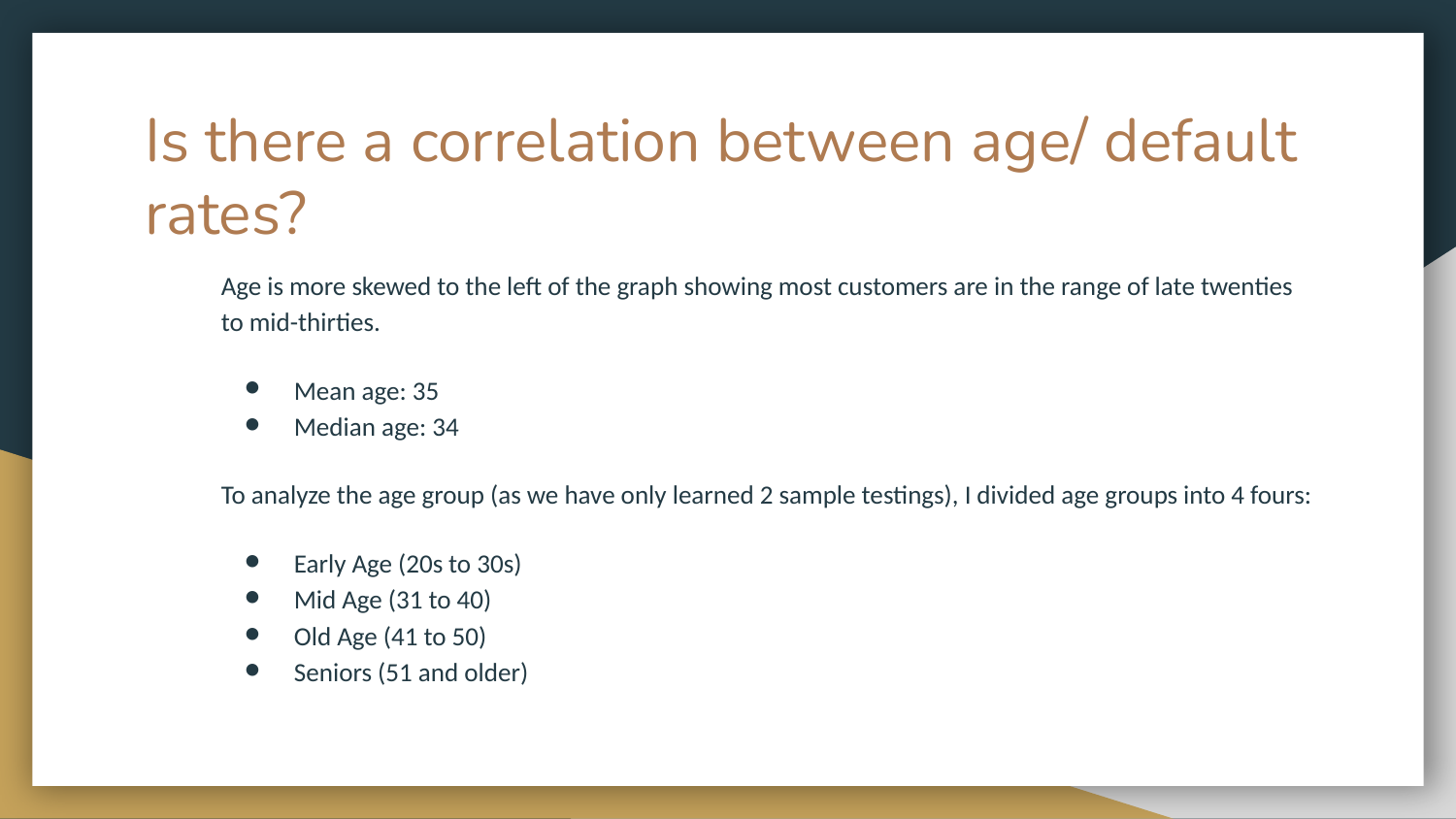

# Is there a correlation between age/ default rates?

Age is more skewed to the left of the graph showing most customers are in the range of late twenties to mid-thirties.
Mean age: 35
Median age: 34
To analyze the age group (as we have only learned 2 sample testings), I divided age groups into 4 fours:
Early Age (20s to 30s)
Mid Age (31 to 40)
Old Age (41 to 50)
Seniors (51 and older)